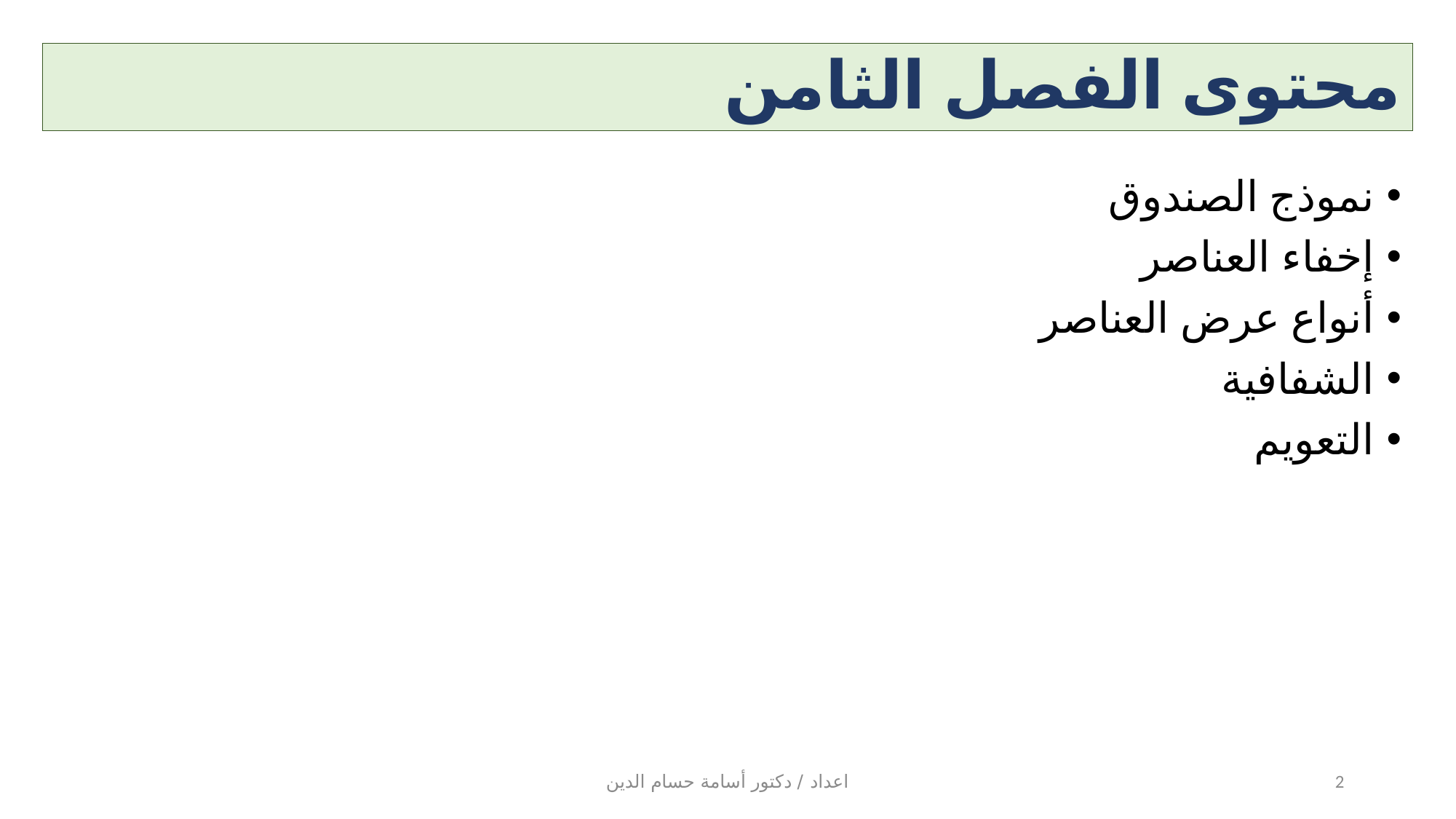

# محتوى الفصل الثامن
نموذج الصندوق
إخفاء العناصر
أنواع عرض العناصر
الشفافية
التعويم

اعداد / دكتور أسامة حسام الدين
2